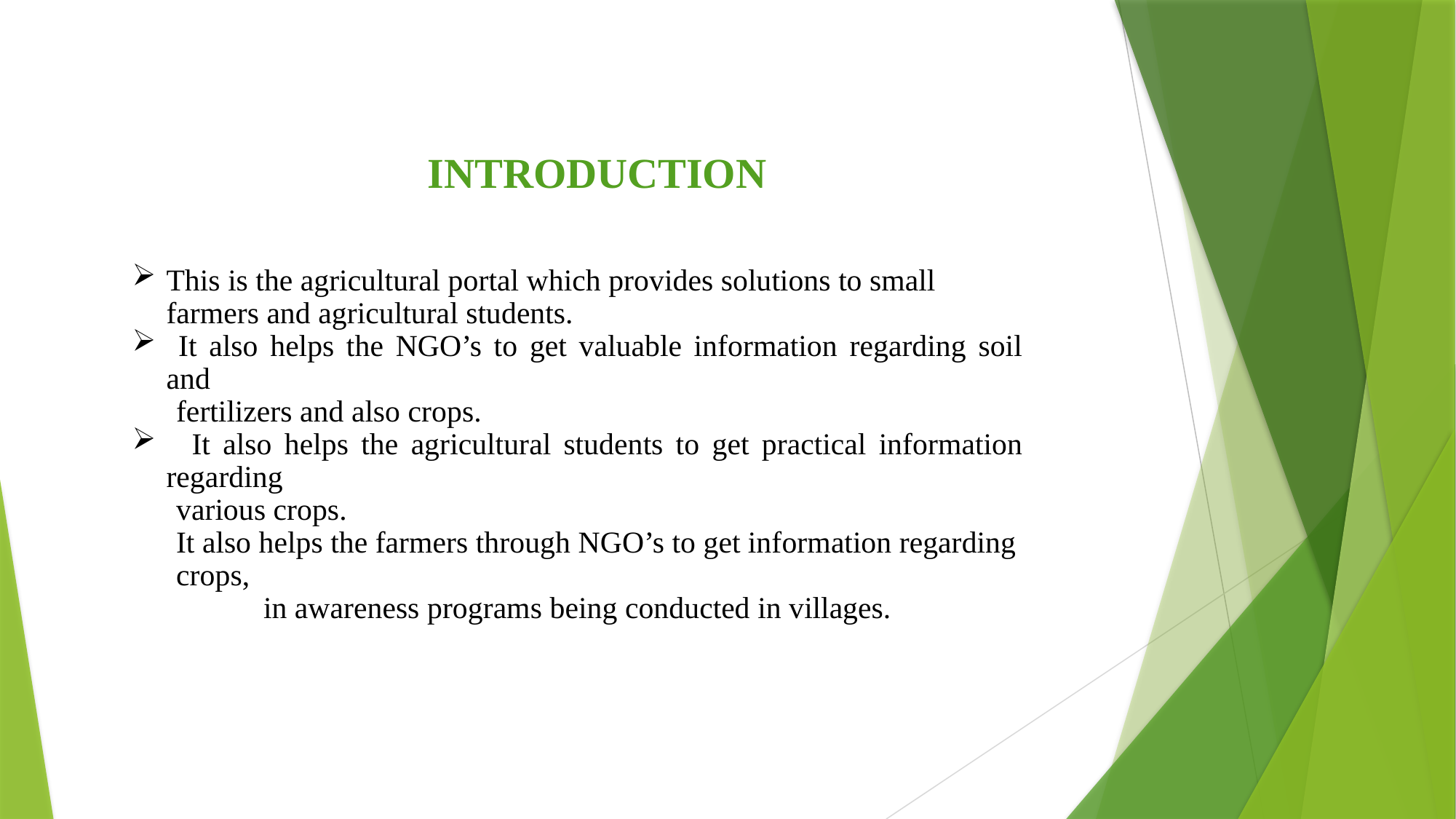

INTRODUCTION
This is the agricultural portal which provides solutions to small farmers and agricultural students.
 It also helps the NGO’s to get valuable information regarding soil and
fertilizers and also crops.
  It also helps the agricultural students to get practical information regarding
various crops.
It also helps the farmers through NGO’s to get information regarding crops,
in awareness programs being conducted in villages.